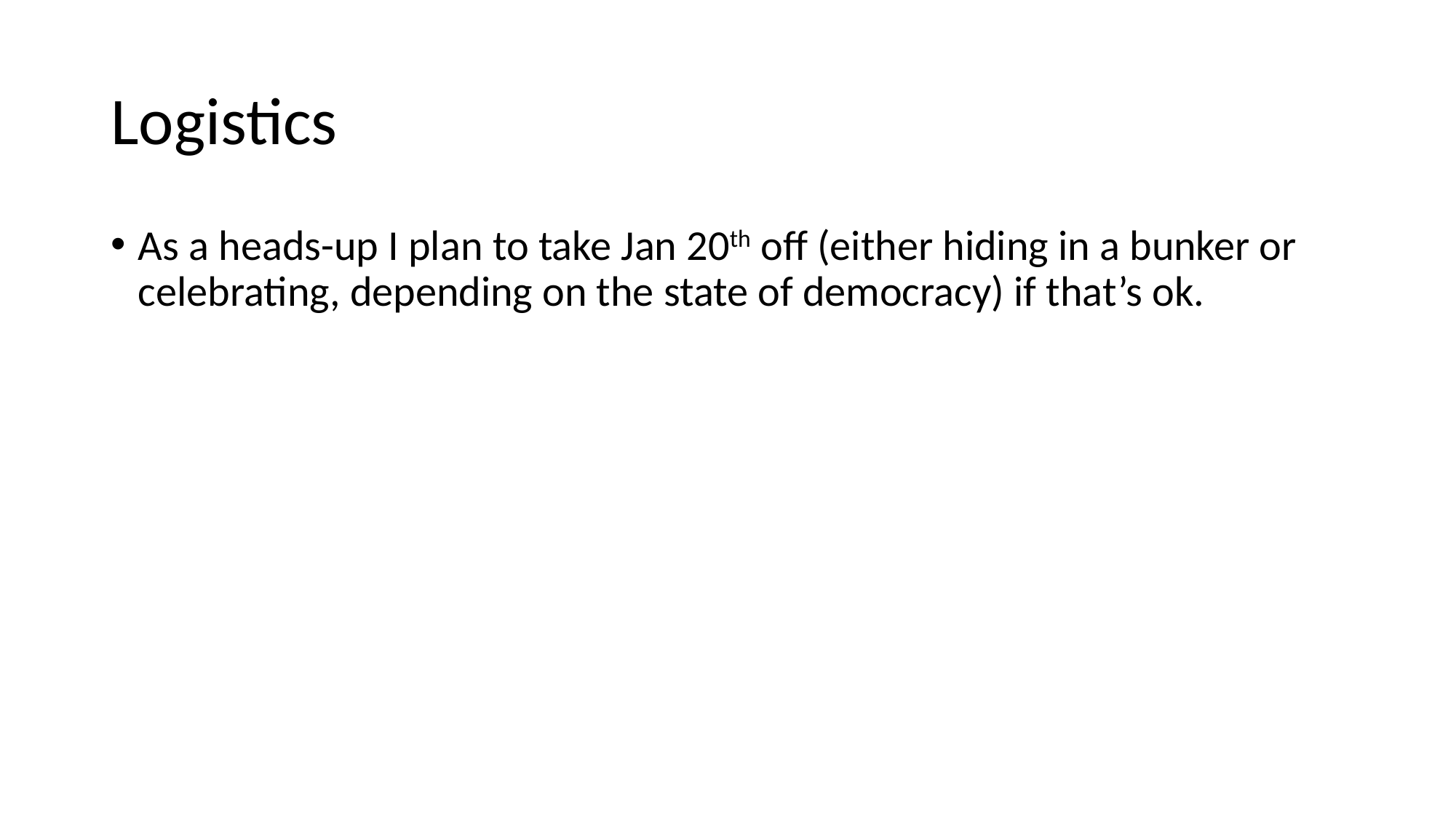

# Logistics
As a heads-up I plan to take Jan 20th off (either hiding in a bunker or celebrating, depending on the state of democracy) if that’s ok.